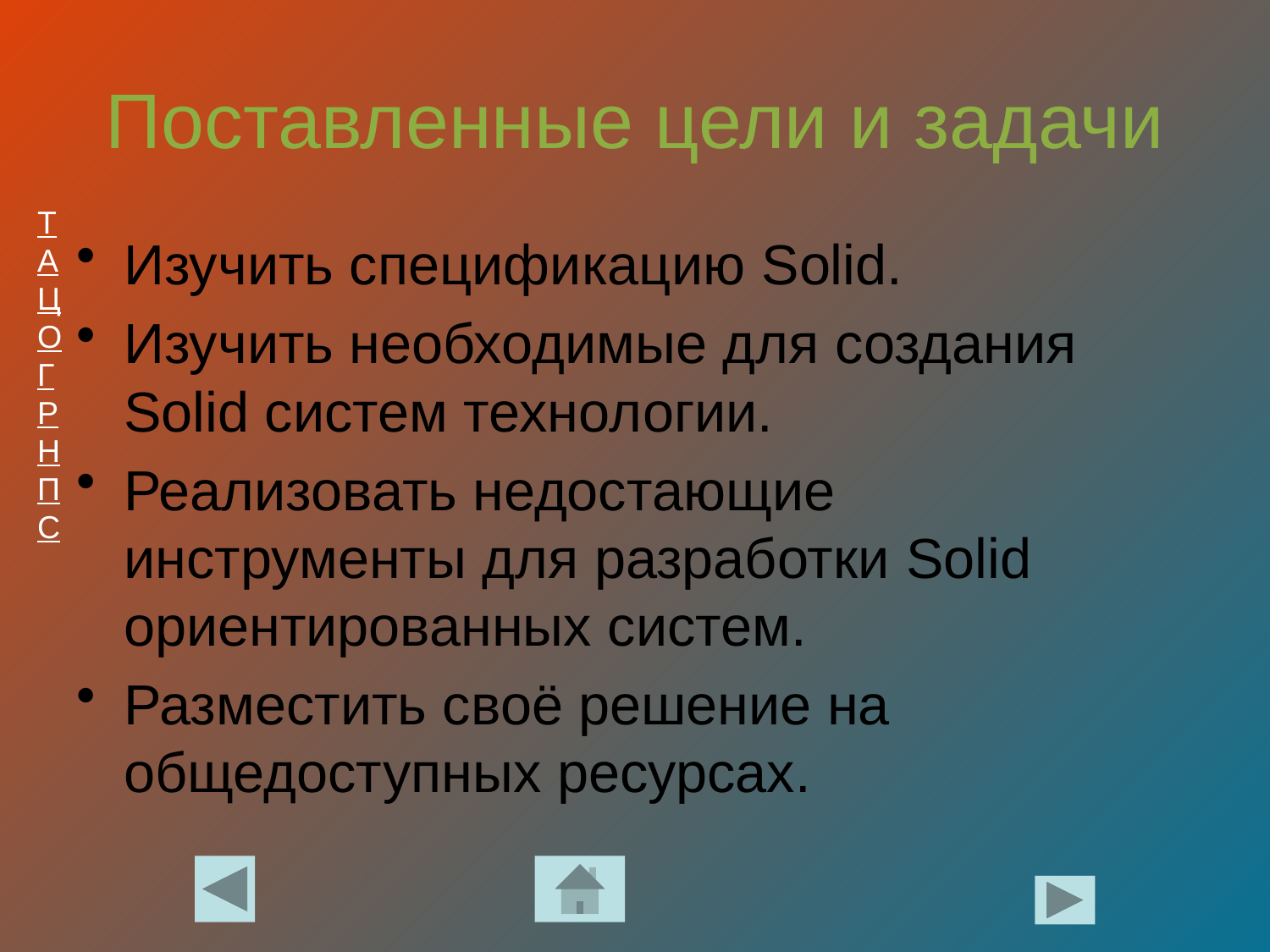

# Поставленные цели и задачи
Изучить спецификацию Solid.
Изучить необходимые для создания Solid систем технологии.
Реализовать недостающие инструменты для разработки Solid ориентированных систем.
Разместить своё решение на общедоступных ресурсах.